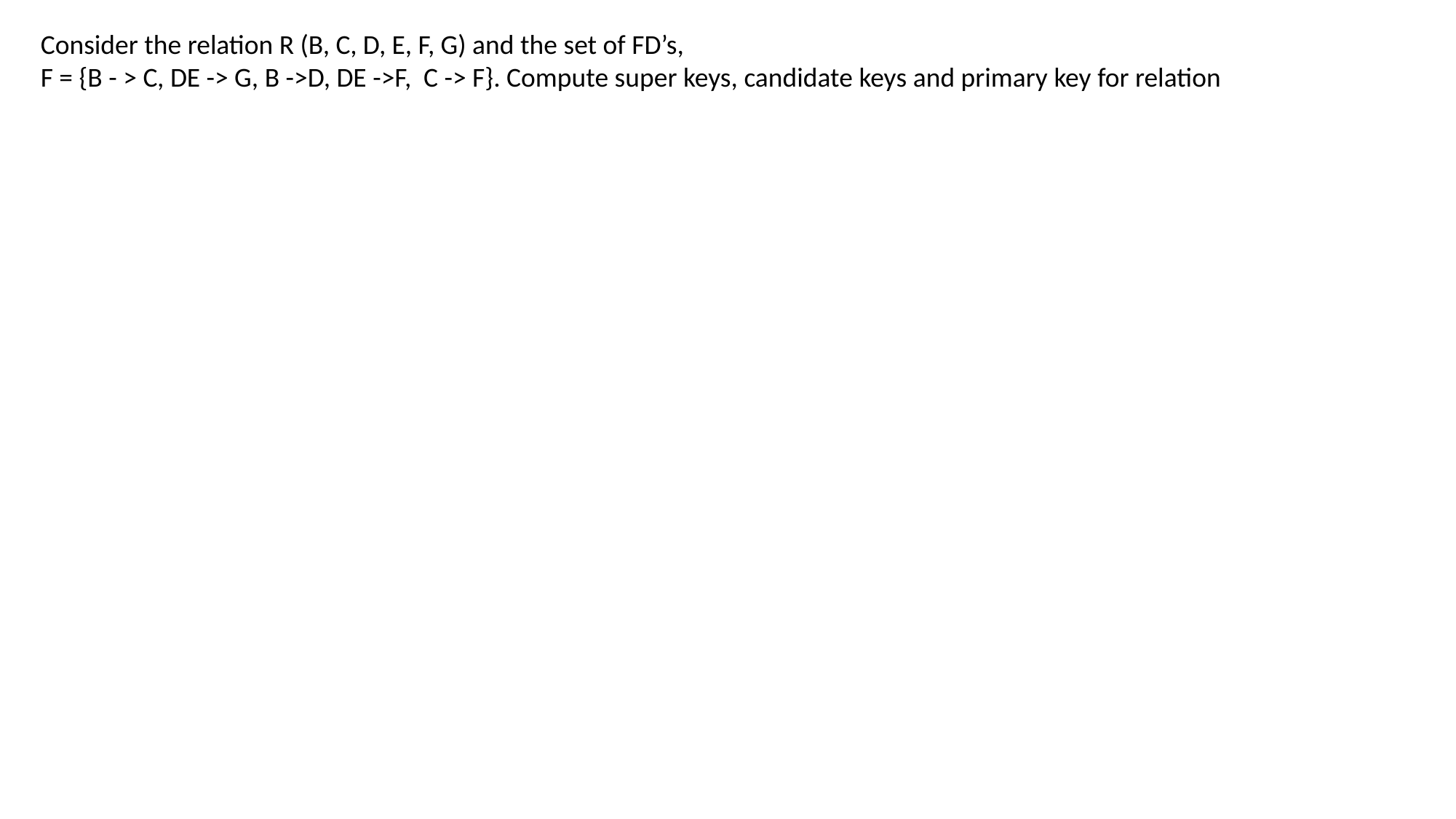

Consider the relation R (B, C, D, E, F, G) and the set of FD’s,
F = {B - > C, DE -> G, B ->D, DE ->F,  C -> F}. Compute super keys, candidate keys and primary key for relation